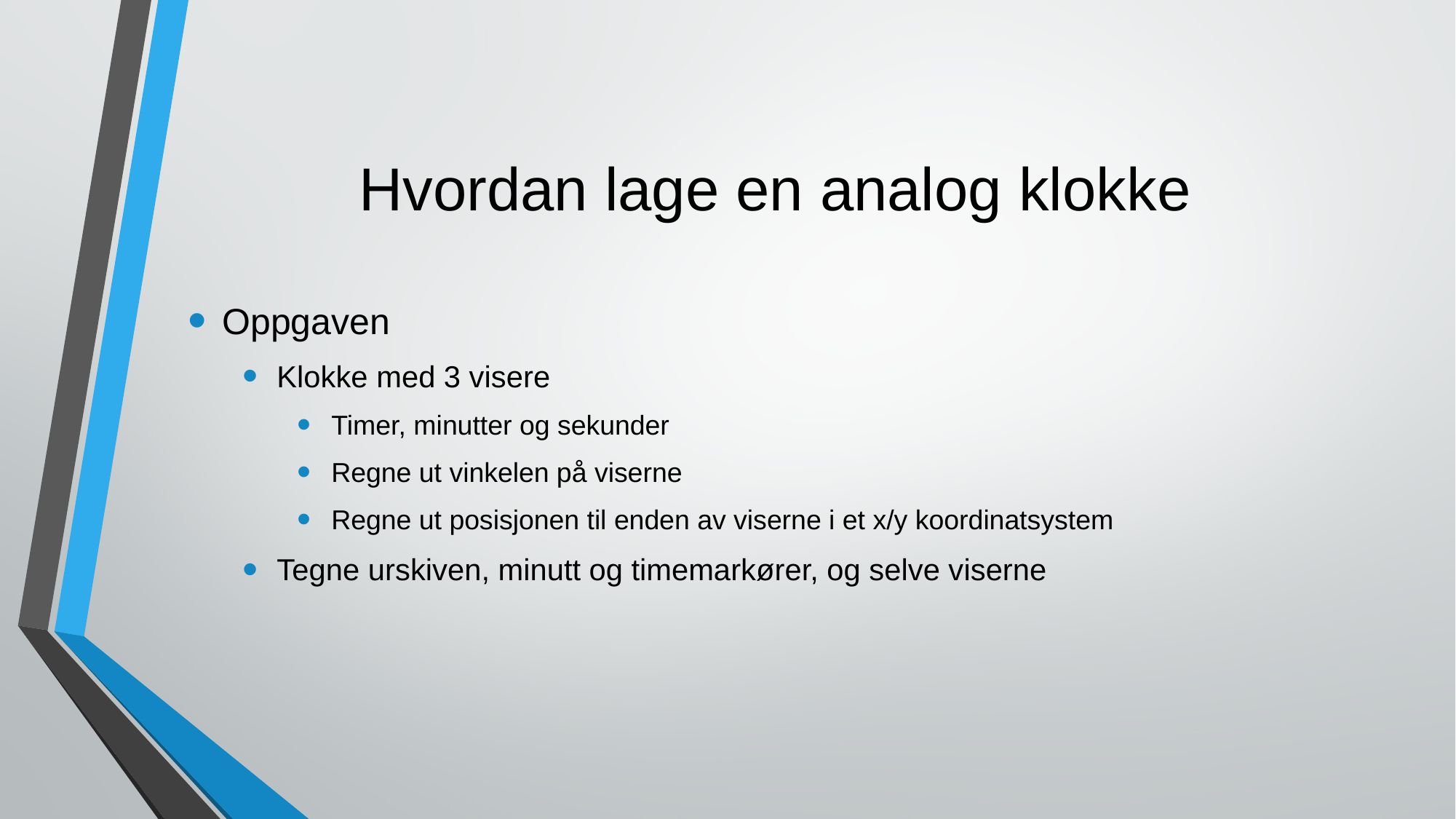

# Hvordan lage en analog klokke
Oppgaven
Klokke med 3 visere
Timer, minutter og sekunder
Regne ut vinkelen på viserne
Regne ut posisjonen til enden av viserne i et x/y koordinatsystem
Tegne urskiven, minutt og timemarkører, og selve viserne